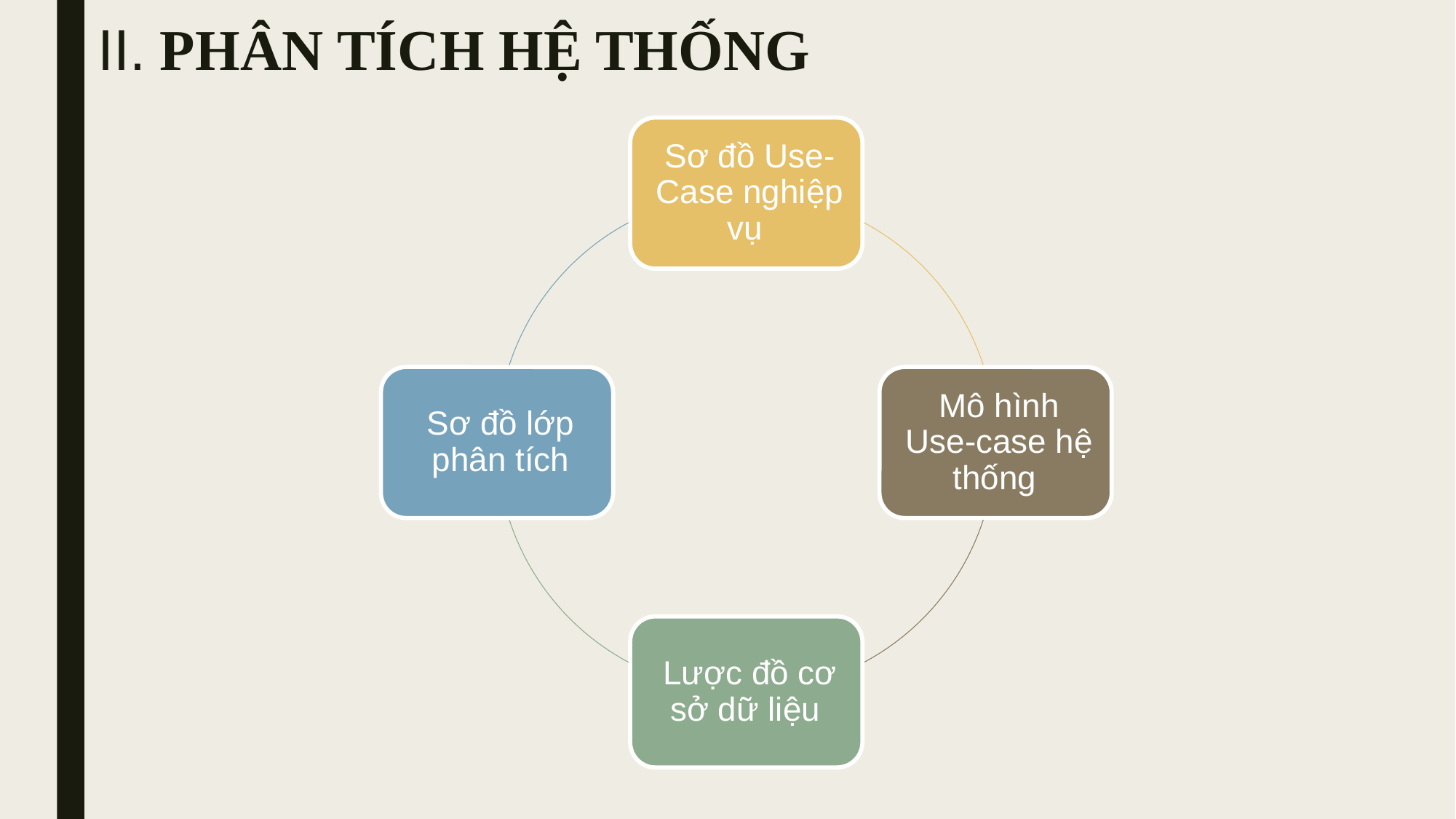

# II. phân tích hệ thống
Sơ đồ Use-Case nghiệp vụ
Mô hình Use-case hệ thống
Lược đồ cơ sở dữ liệu
Sơ đồ lớp phân tích